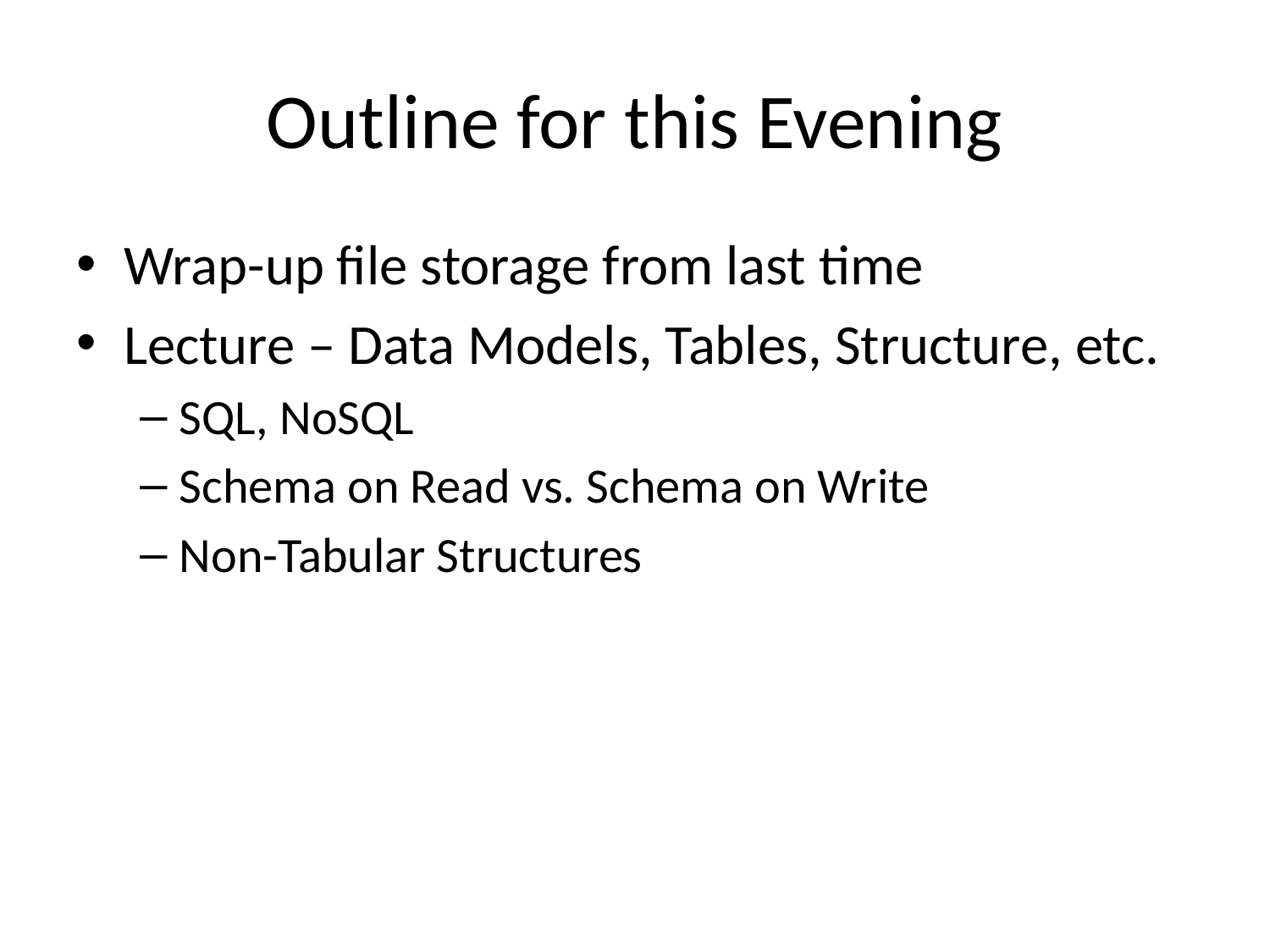

# Outline for this Evening
Wrap-up file storage from last time
Lecture – Data Models, Tables, Structure, etc.
SQL, NoSQL
Schema on Read vs. Schema on Write
Non-Tabular Structures